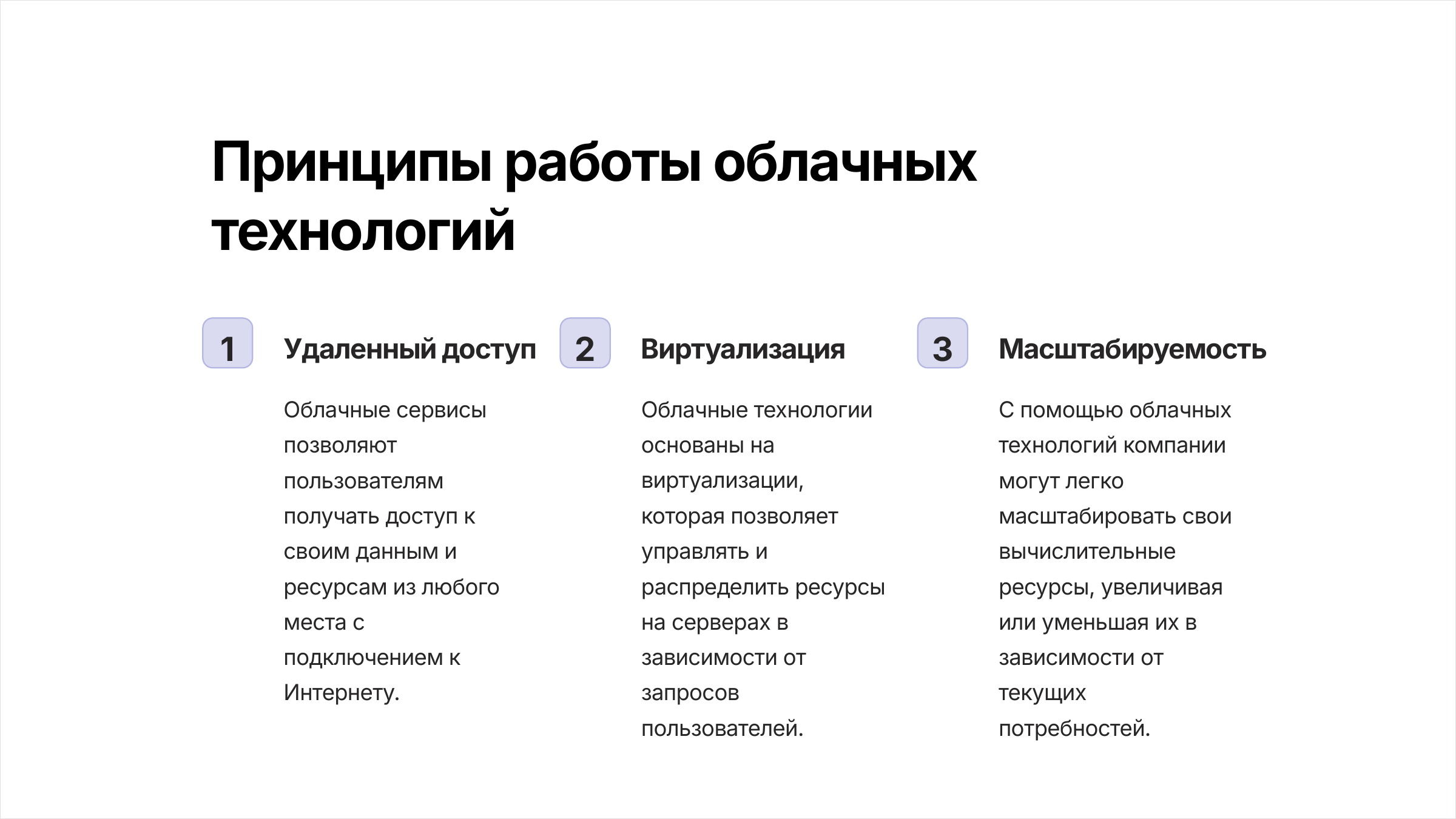

Принципы работы облачных технологий

1
2
3
Удаленный доступ
Виртуализация
Масштабируемость
Облачные сервисы позволяют пользователям получать доступ к своим данным и ресурсам из любого места с подключением к Интернету.
Облачные технологии основаны на виртуализации, которая позволяет управлять и распределить ресурсы на серверах в зависимости от запросов пользователей.
С помощью облачных технологий компании могут легко масштабировать свои вычислительные ресурсы, увеличивая или уменьшая их в зависимости от текущих потребностей.